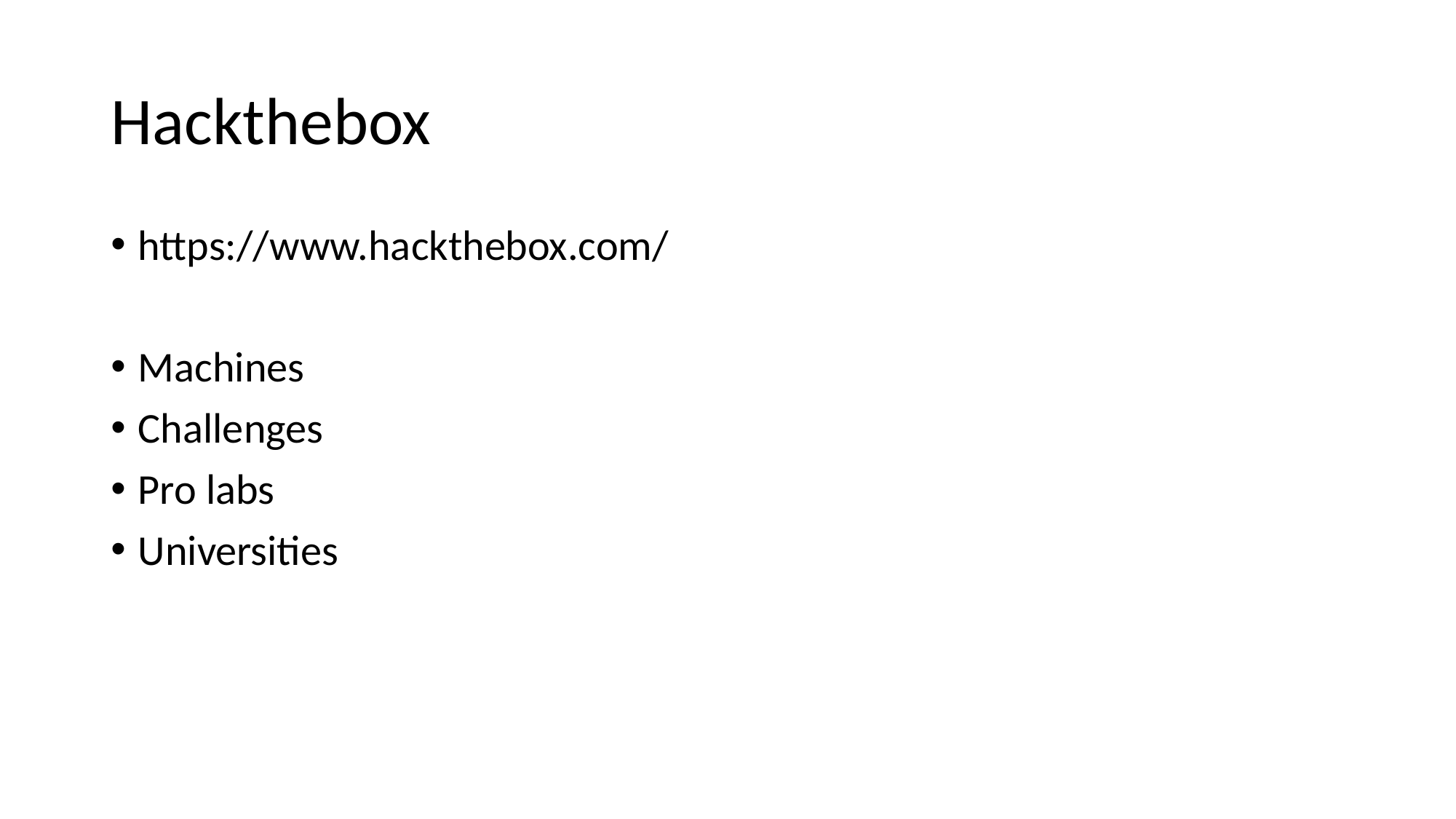

# Hackthebox
https://www.hackthebox.com/

Machines
Challenges
Pro labs
Universities